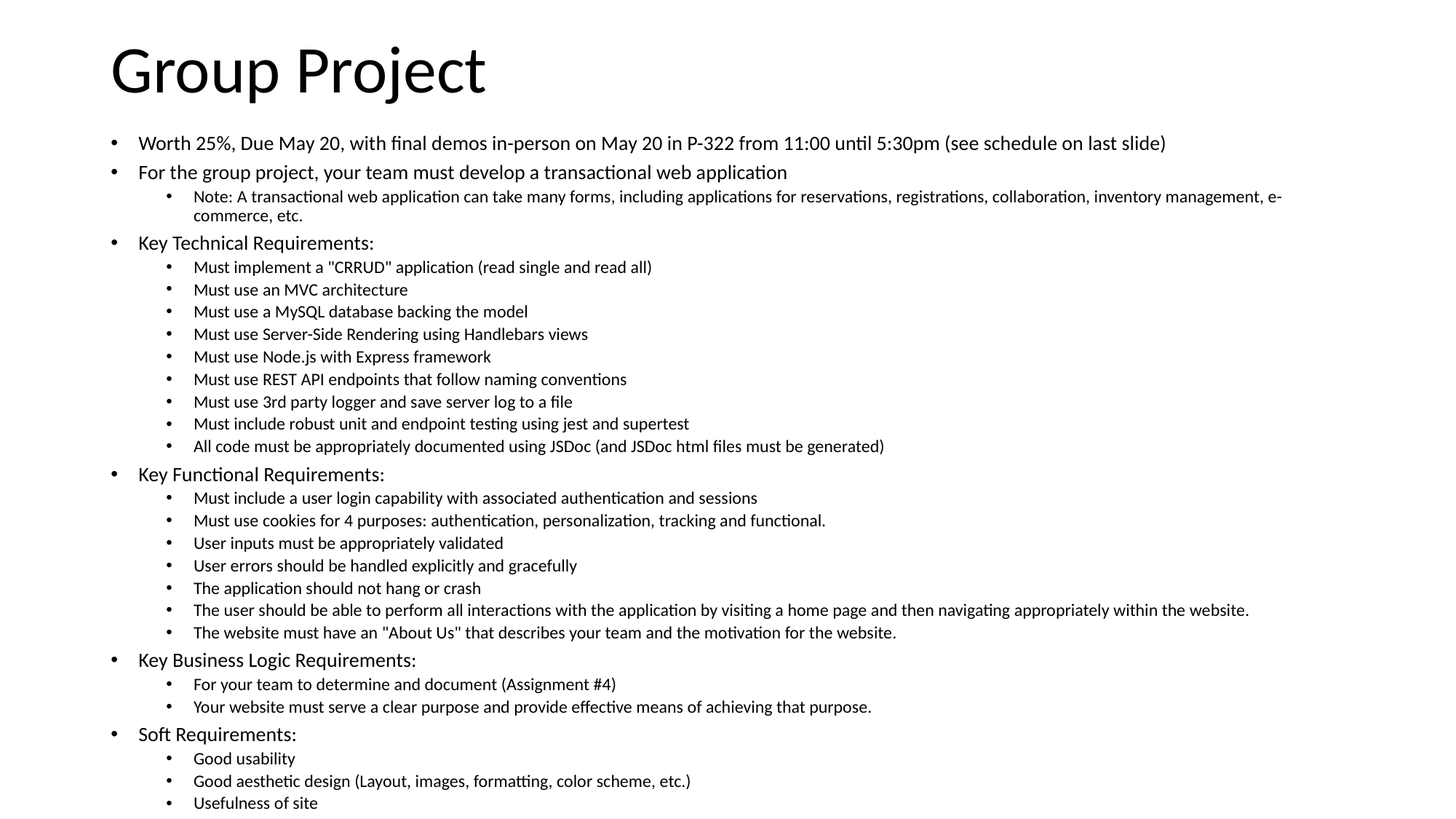

# Group Project
Worth 25%, Due May 20, with final demos in-person on May 20 in P-322 from 11:00 until 5:30pm (see schedule on last slide)
For the group project, your team must develop a transactional web application
Note: A transactional web application can take many forms, including applications for reservations, registrations, collaboration, inventory management, e-commerce, etc.
Key Technical Requirements:
Must implement a "CRRUD" application (read single and read all)
Must use an MVC architecture
Must use a MySQL database backing the model
Must use Server-Side Rendering using Handlebars views
Must use Node.js with Express framework
Must use REST API endpoints that follow naming conventions
Must use 3rd party logger and save server log to a file
Must include robust unit and endpoint testing using jest and supertest
All code must be appropriately documented using JSDoc (and JSDoc html files must be generated)
Key Functional Requirements:
Must include a user login capability with associated authentication and sessions
Must use cookies for 4 purposes: authentication, personalization, tracking and functional.
User inputs must be appropriately validated
User errors should be handled explicitly and gracefully
The application should not hang or crash
The user should be able to perform all interactions with the application by visiting a home page and then navigating appropriately within the website.
The website must have an "About Us" that describes your team and the motivation for the website.
Key Business Logic Requirements:
For your team to determine and document (Assignment #4)
Your website must serve a clear purpose and provide effective means of achieving that purpose.
Soft Requirements:
Good usability
Good aesthetic design (Layout, images, formatting, color scheme, etc.)
Usefulness of site